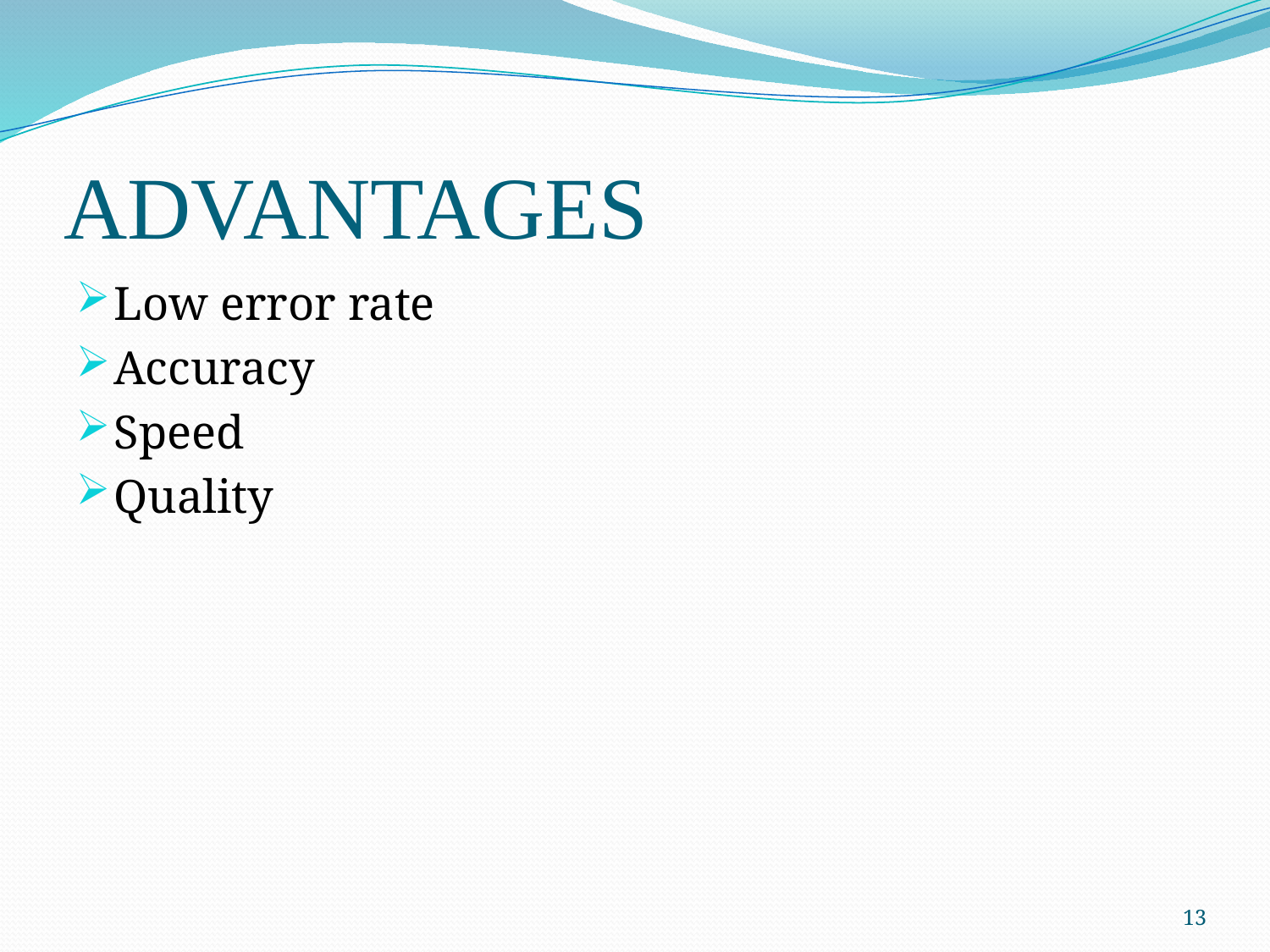

# ADVANTAGES
Low error rate
Accuracy
Speed
Quality

13